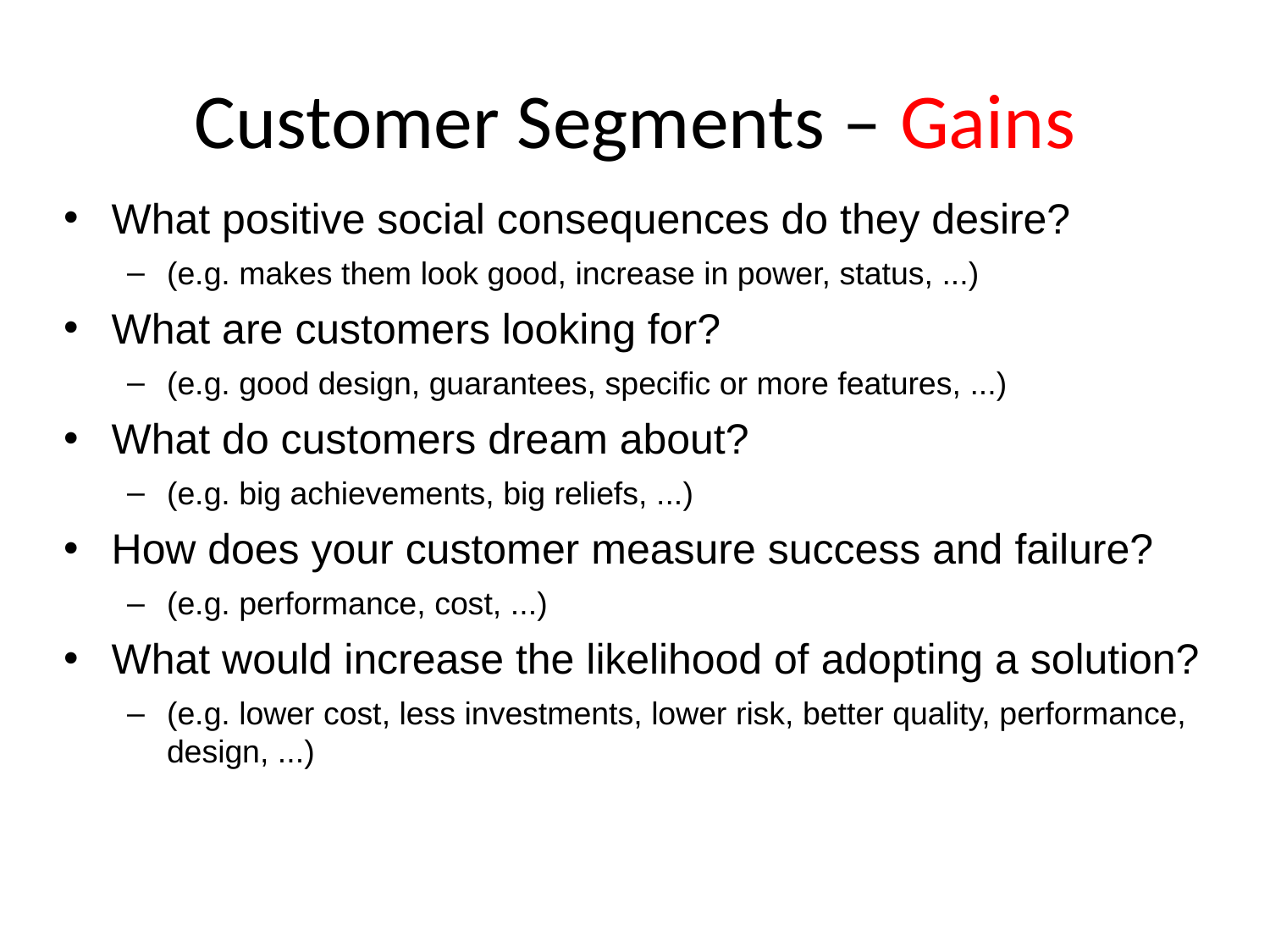

# Customer Segments – Gains
What positive social consequences do they desire?
(e.g. makes them look good, increase in power, status, ...)
What are customers looking for?
(e.g. good design, guarantees, specific or more features, ...)
What do customers dream about?
(e.g. big achievements, big reliefs, ...)
How does your customer measure success and failure?
(e.g. performance, cost, ...)
What would increase the likelihood of adopting a solution?
(e.g. lower cost, less investments, lower risk, better quality, performance, design, ...)